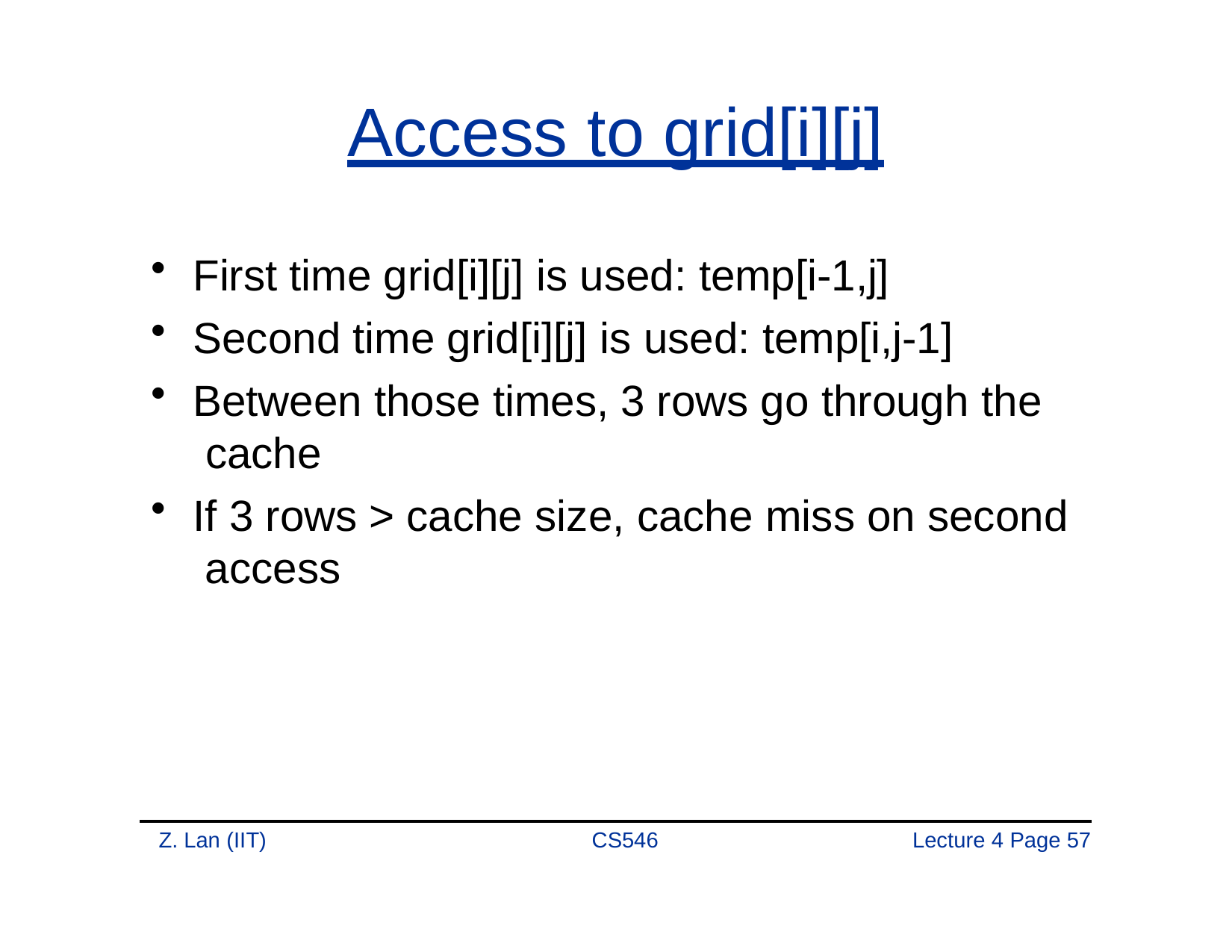

# Access to grid[i][j]
First time grid[i][j] is used: temp[i-1,j]
Second time grid[i][j] is used: temp[i,j-1]
Between those times, 3 rows go through the  cache
If 3 rows > cache size, cache miss on second  access

Z. Lan (IIT)
CS546
Lecture 4 Page 57